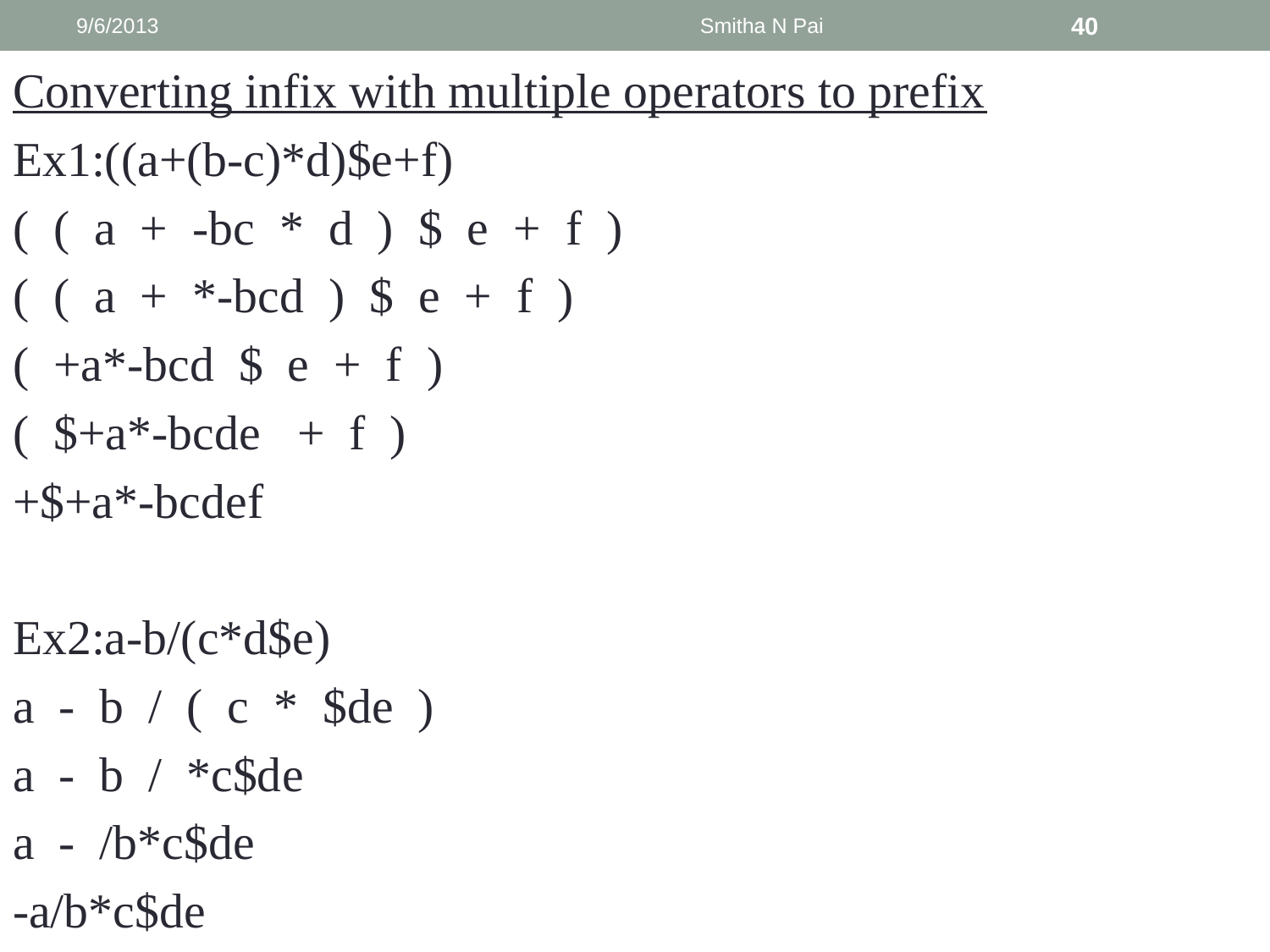

9/6/2013
Smitha N Pai
40
Converting infix with multiple operators to prefix
Ex1:((a+(b-c)*d)$e+f)
(  (  a  +  -bc  *  d  )  $  e  +  f  )
(  (  a  +  *-bcd  )  $  e  +  f  )
(  +a*-bcd  $  e  +  f  )
(  $+a*-bcde   +  f  )
+$+a*-bcdef

Ex2:a-b/(c*d$e)
a  -  b  /  (  c  *  $de  )
a  -  b  /  *c$de
a  -  /b*c$de
-a/b*c$de